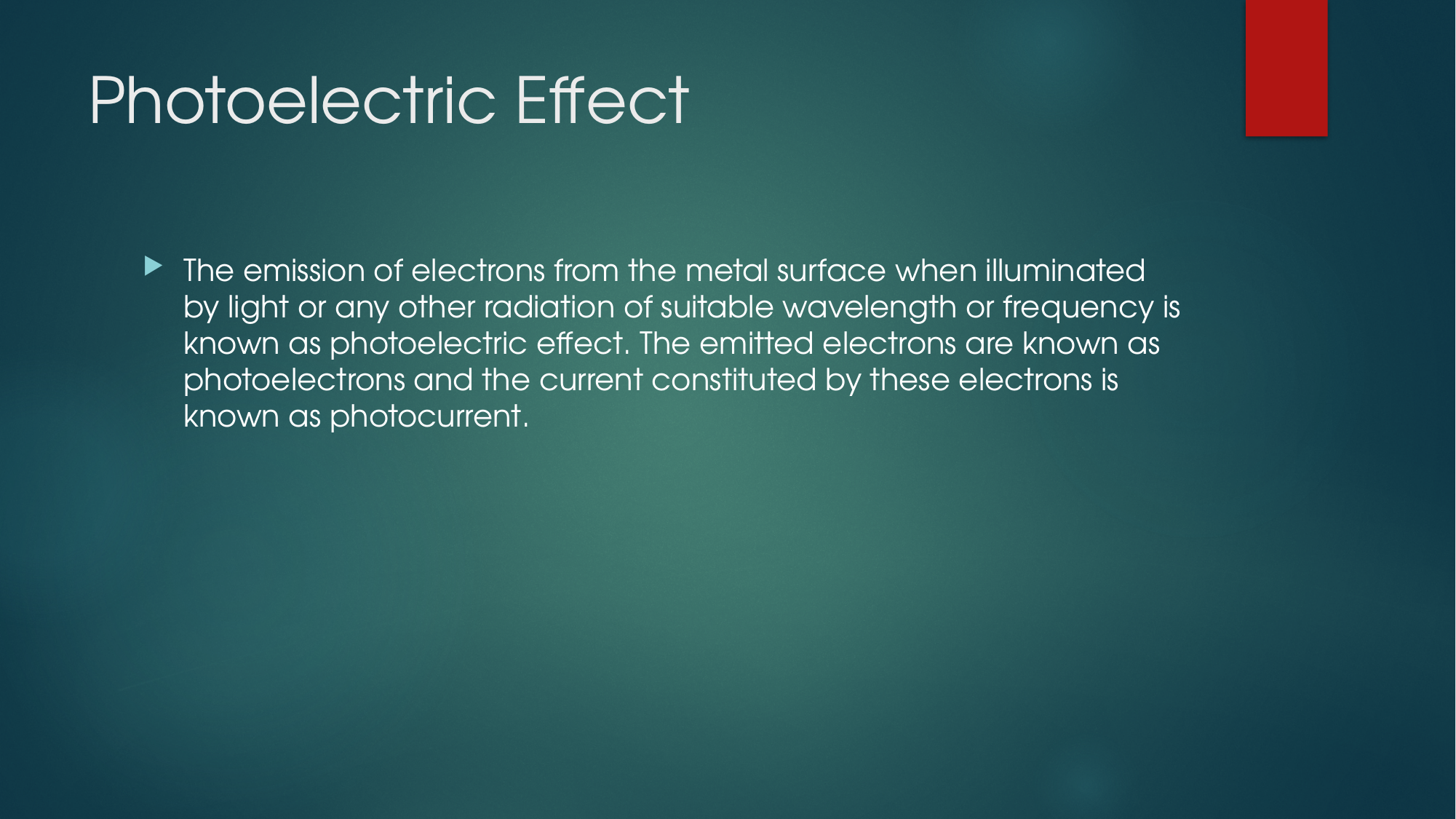

# Photoelectric Effect
The emission of electrons from the metal surface when illuminated by light or any other radiation of suitable wavelength or frequency is known as photoelectric effect. The emitted electrons are known as photoelectrons and the current constituted by these electrons is known as photocurrent.